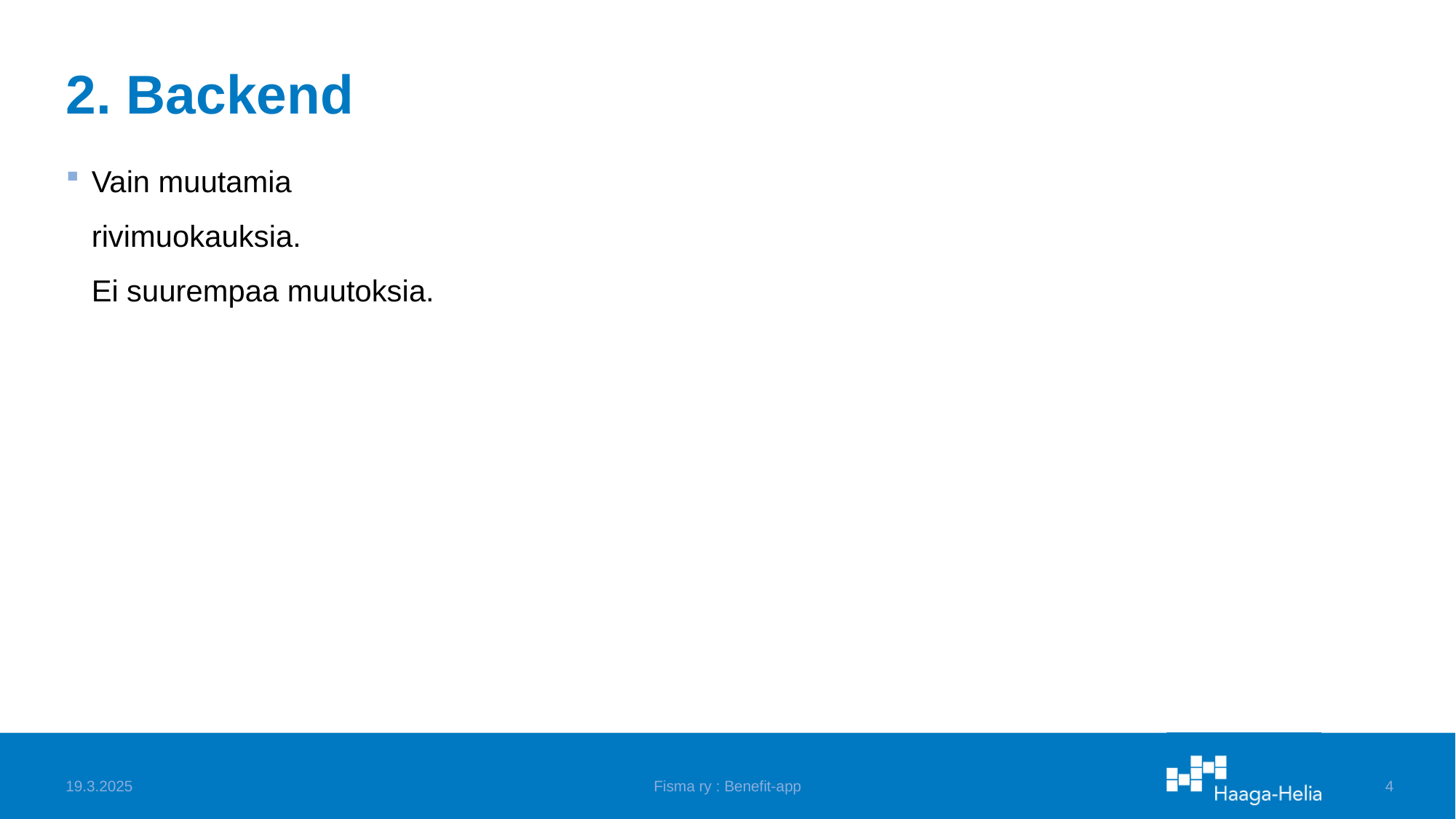

# 2. Backend
Vain muutamia rivimuokauksia.
Ei suurempaa muutoksia.

19.3.2025
Fisma ry : Benefit-app
4